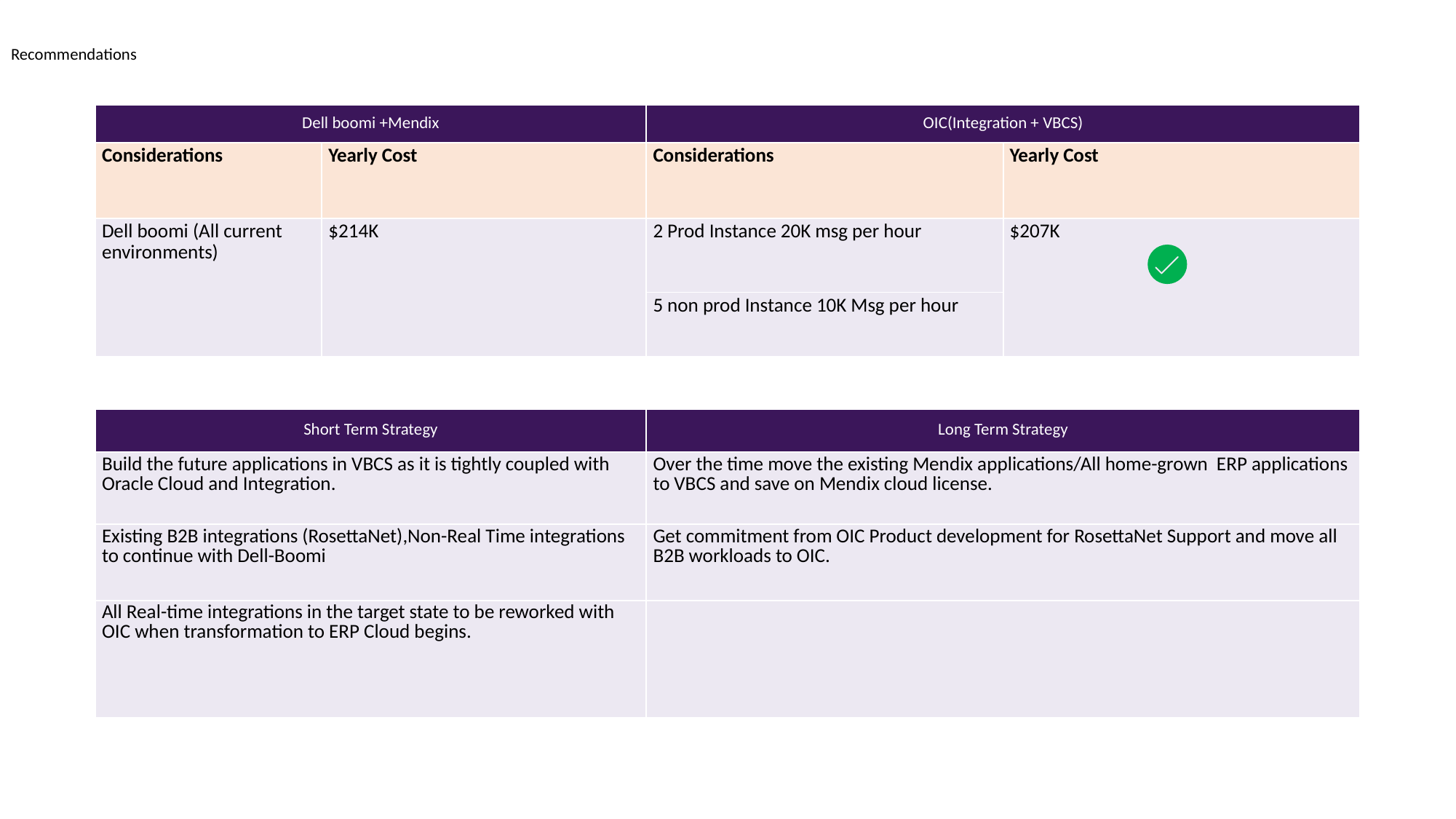

Recommendations
| Dell boomi +Mendix | Database as a Cloud Service | OIC(Integration + VBCS) |  |
| --- | --- | --- | --- |
| Considerations | Yearly Cost | Considerations | Yearly Cost |
| Dell boomi (All current environments) | $214K | 2 Prod Instance 20K msg per hour | $207K |
|  |  | 5 non prod Instance 10K Msg per hour |  |

| Short Term Strategy | Long Term Strategy |
| --- | --- |
| Build the future applications in VBCS as it is tightly coupled with Oracle Cloud and Integration. | Over the time move the existing Mendix applications/All home-grown ERP applications to VBCS and save on Mendix cloud license. |
| Existing B2B integrations (RosettaNet),Non-Real Time integrations to continue with Dell-Boomi | Get commitment from OIC Product development for RosettaNet Support and move all B2B workloads to OIC. |
| All Real-time integrations in the target state to be reworked with OIC when transformation to ERP Cloud begins. |  |